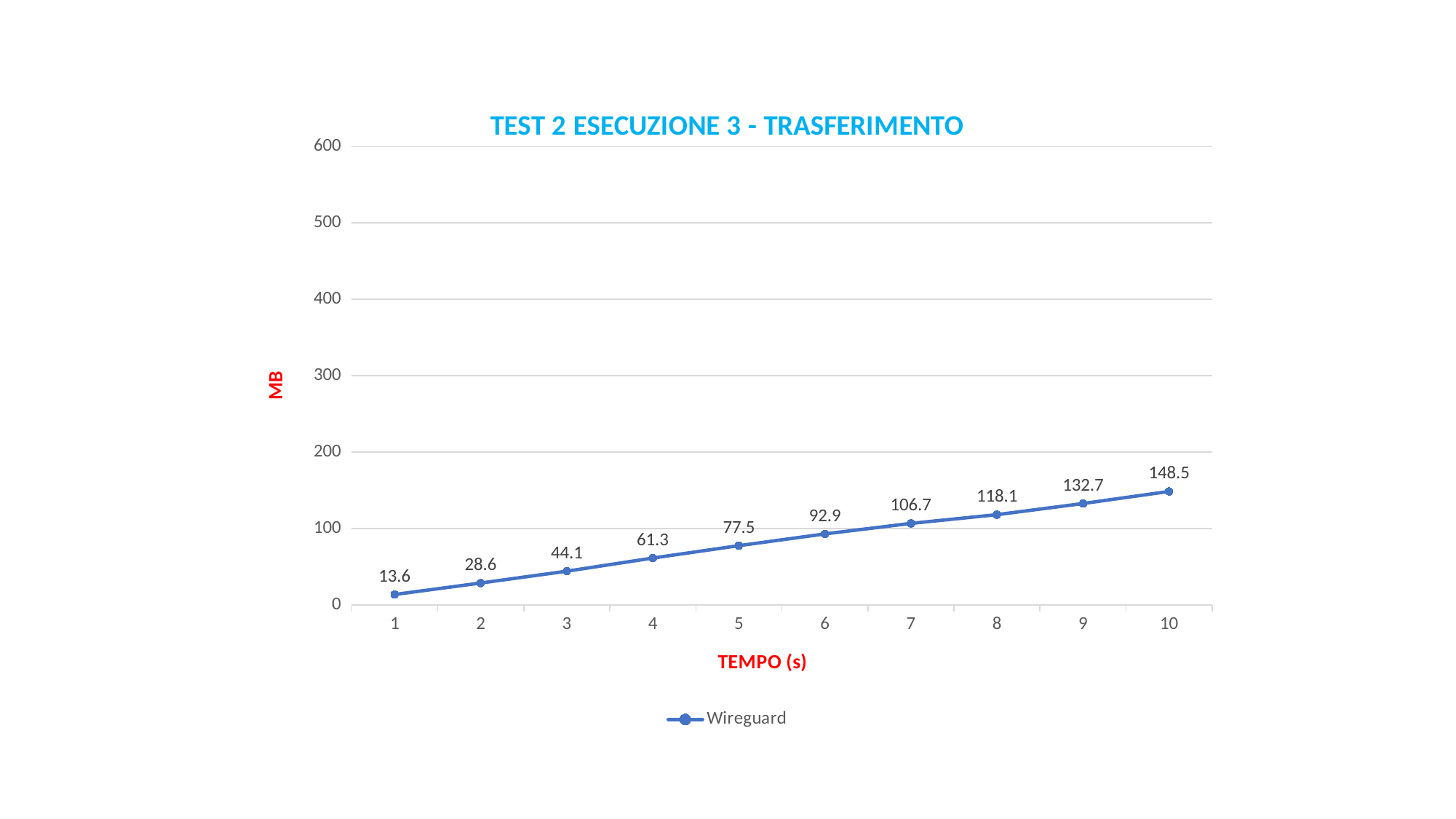

### Chart: TEST 2 ESECUZIONE 3 - TRASFERIMENTO

| Category | Wireguard |
|---|---|
| 1 | 13.6 |
| 2 | 28.6 |
| 3 | 44.1 |
| 4 | 61.3 |
| 5 | 77.5 |
| 6 | 92.9 |
| 7 | 106.7 |
| 8 | 118.1 |
| 9 | 132.7 |
| 10 | 148.5 |